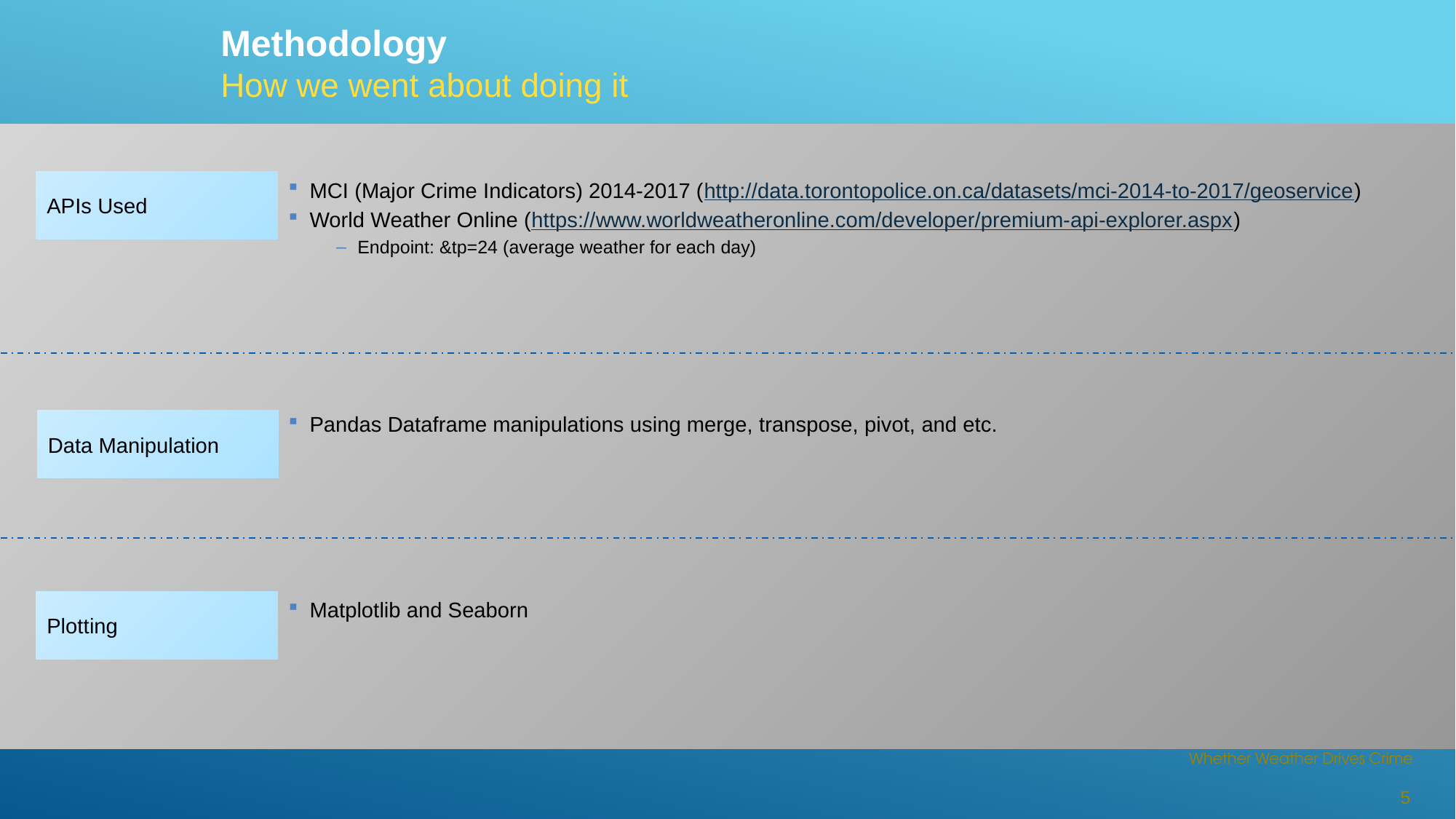

Methodology
How we went about doing it

APIs Used
MCI (Major Crime Indicators) 2014-2017 (http://data.torontopolice.on.ca/datasets/mci-2014-to-2017/geoservice)
World Weather Online (https://www.worldweatheronline.com/developer/premium-api-explorer.aspx)
Endpoint: &tp=24 (average weather for each day)
Pandas Dataframe manipulations using merge, transpose, pivot, and etc.

Data Manipulation
Plotting
Matplotlib and Seaborn

5
Whether Weather Drives Crime